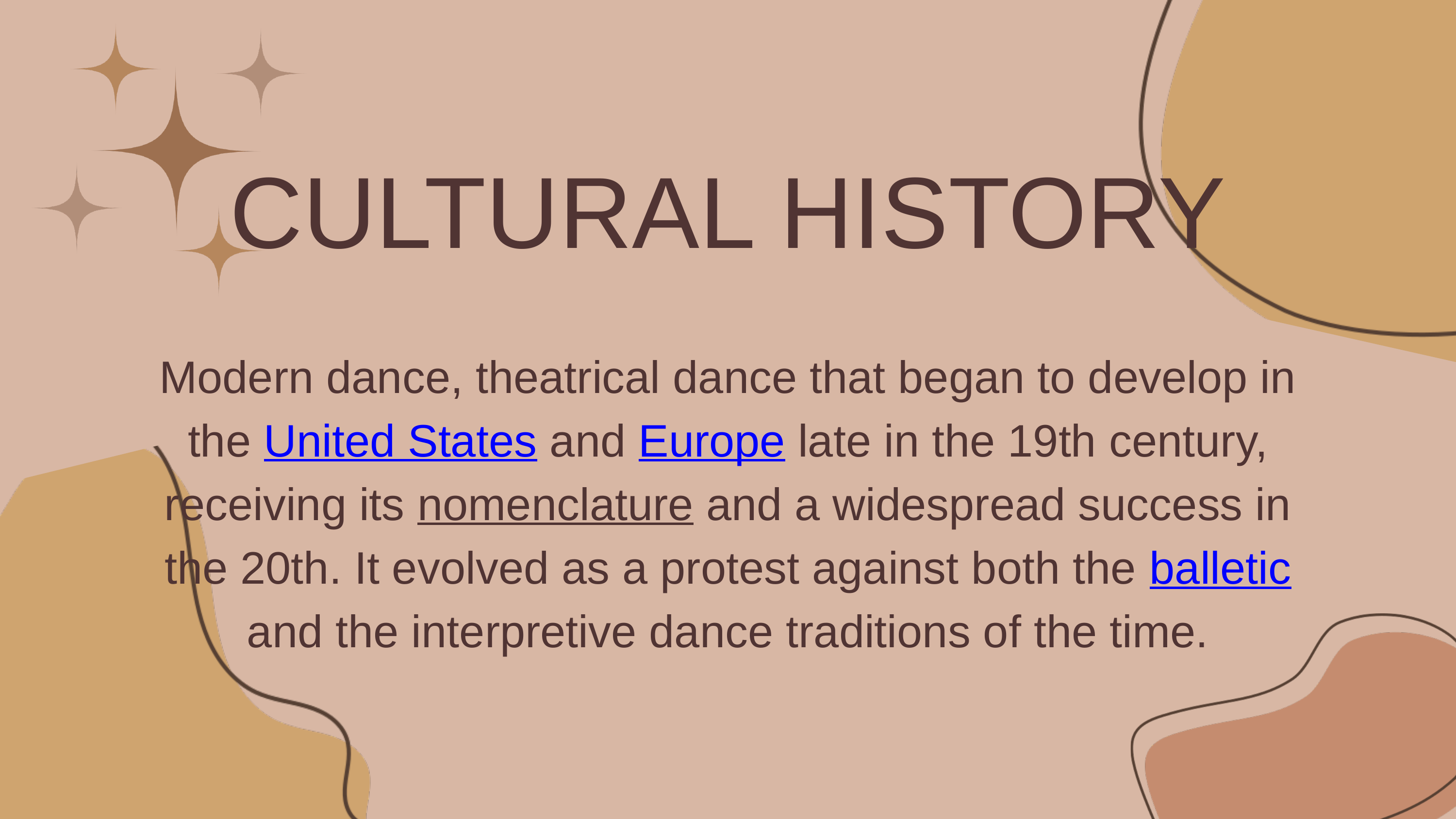

CULTURAL HISTORY
Modern dance, theatrical dance that began to develop in the United States and Europe late in the 19th century, receiving its nomenclature and a widespread success in the 20th. It evolved as a protest against both the balletic and the interpretive dance traditions of the time.